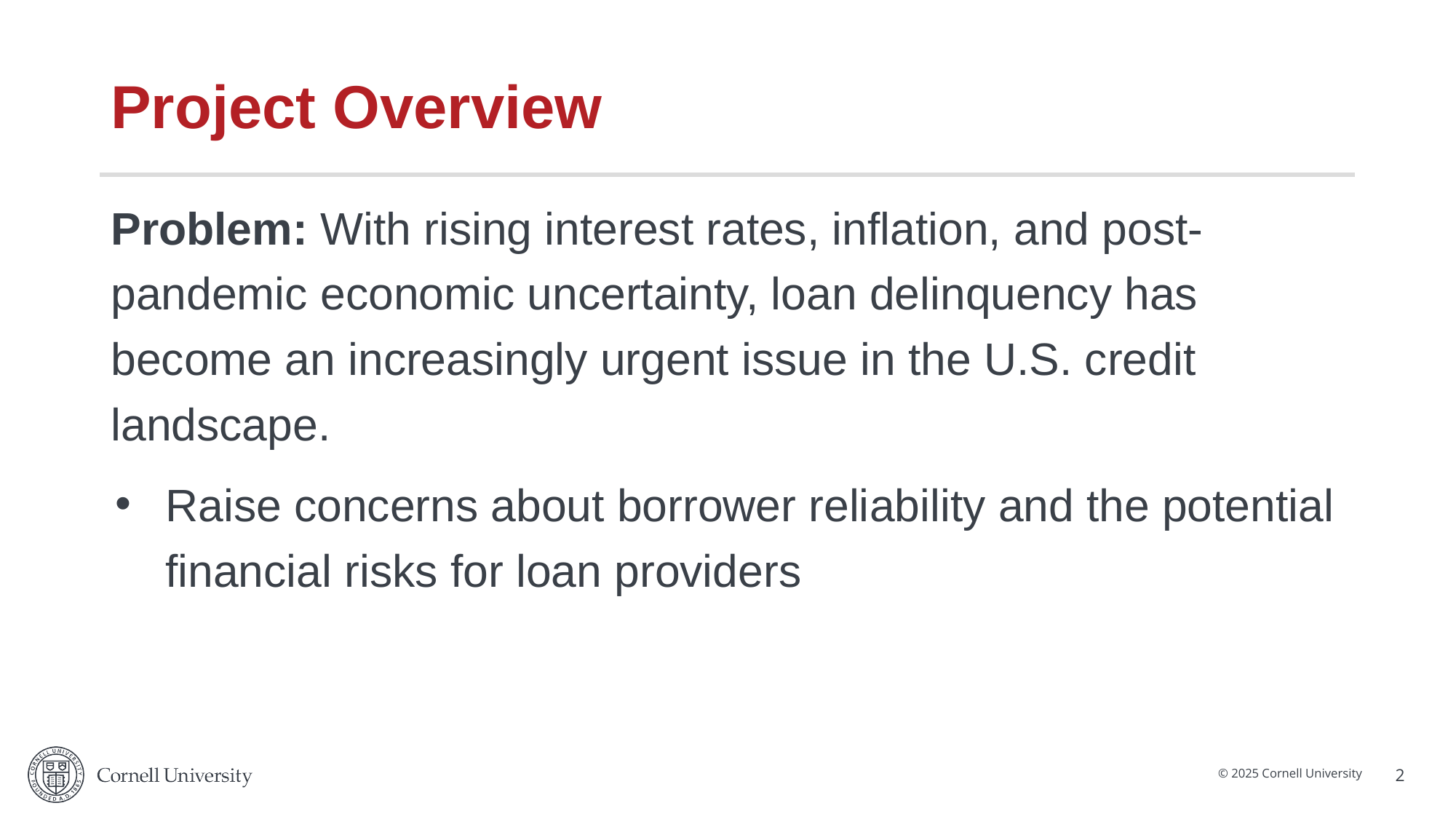

# Project Overview
Problem: With rising interest rates, inflation, and post-pandemic economic uncertainty, loan delinquency has become an increasingly urgent issue in the U.S. credit landscape.
Raise concerns about borrower reliability and the potential financial risks for loan providers